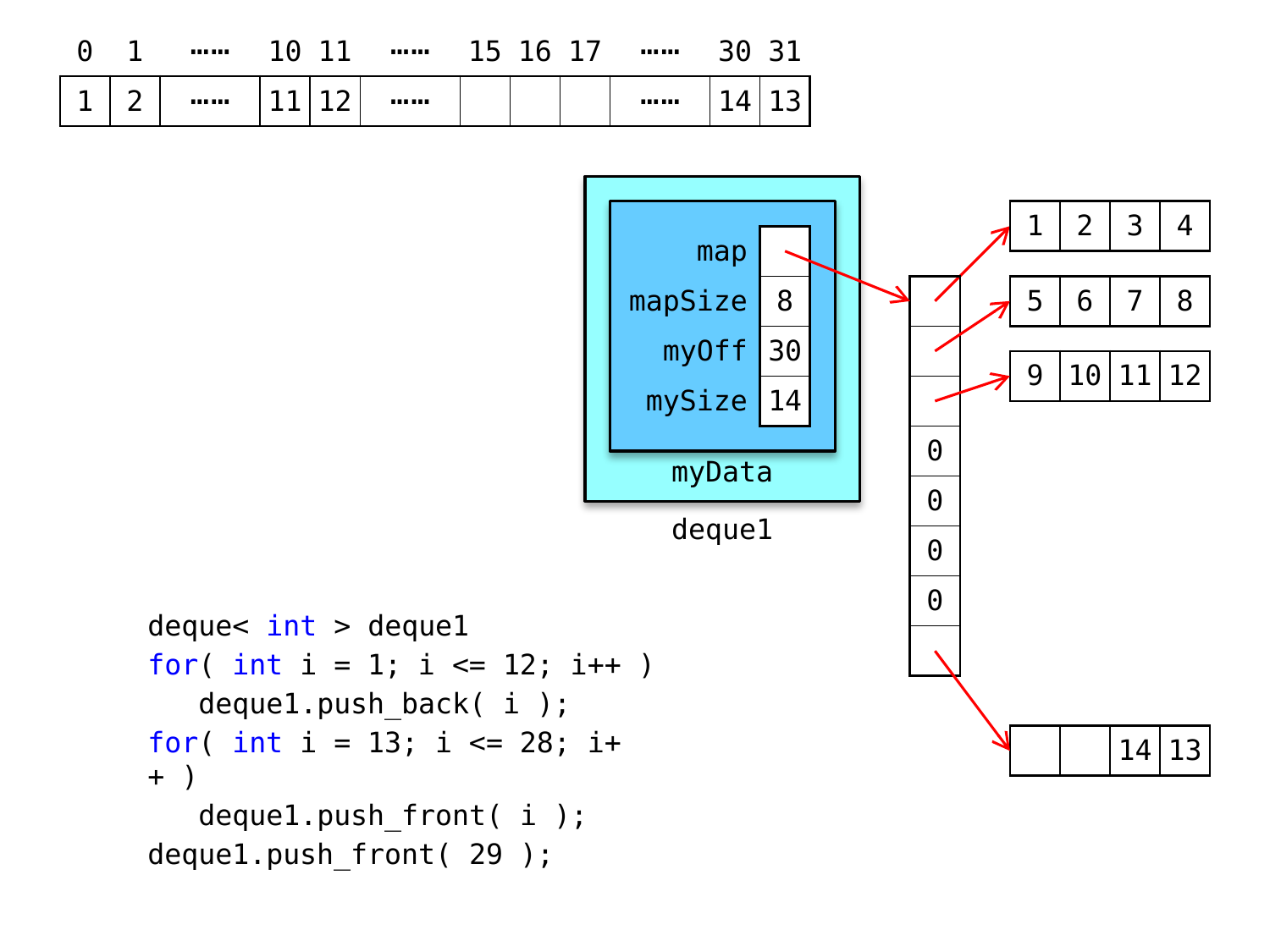

| 0 | 1 | ⋯⋯ | 10 | 11 | ⋯⋯ | 15 | 16 | 17 | ⋯⋯ | 30 | 31 |
| --- | --- | --- | --- | --- | --- | --- | --- | --- | --- | --- | --- |
| 1 | 2 | ⋯⋯ | 11 | 12 | ⋯⋯ |  |  |  | ⋯⋯ | 14 | 13 |

| 1 | 2 | 3 | 4 |
| --- | --- | --- | --- |

| map |  |
| --- | --- |
| mapSize | 8 |
| myOff | 30 |
| mySize | 14 |

|  |
| --- |
|  |
|  |
| 0 |
| 0 |
| 0 |
| 0 |
|  |
| 5 | 6 | 7 | 8 |
| --- | --- | --- | --- |

| 9 | 10 | 11 | 12 |
| --- | --- | --- | --- |

myData
deque1
deque< int > deque1
for( int i = 1; i <= 12; i++ )
   deque1.push_back( i );
for( int i = 13; i <= 28; i++ )
   deque1.push_front( i );
deque1.push_front( 29 );

|  |  | 14 | 13 |
| --- | --- | --- | --- |